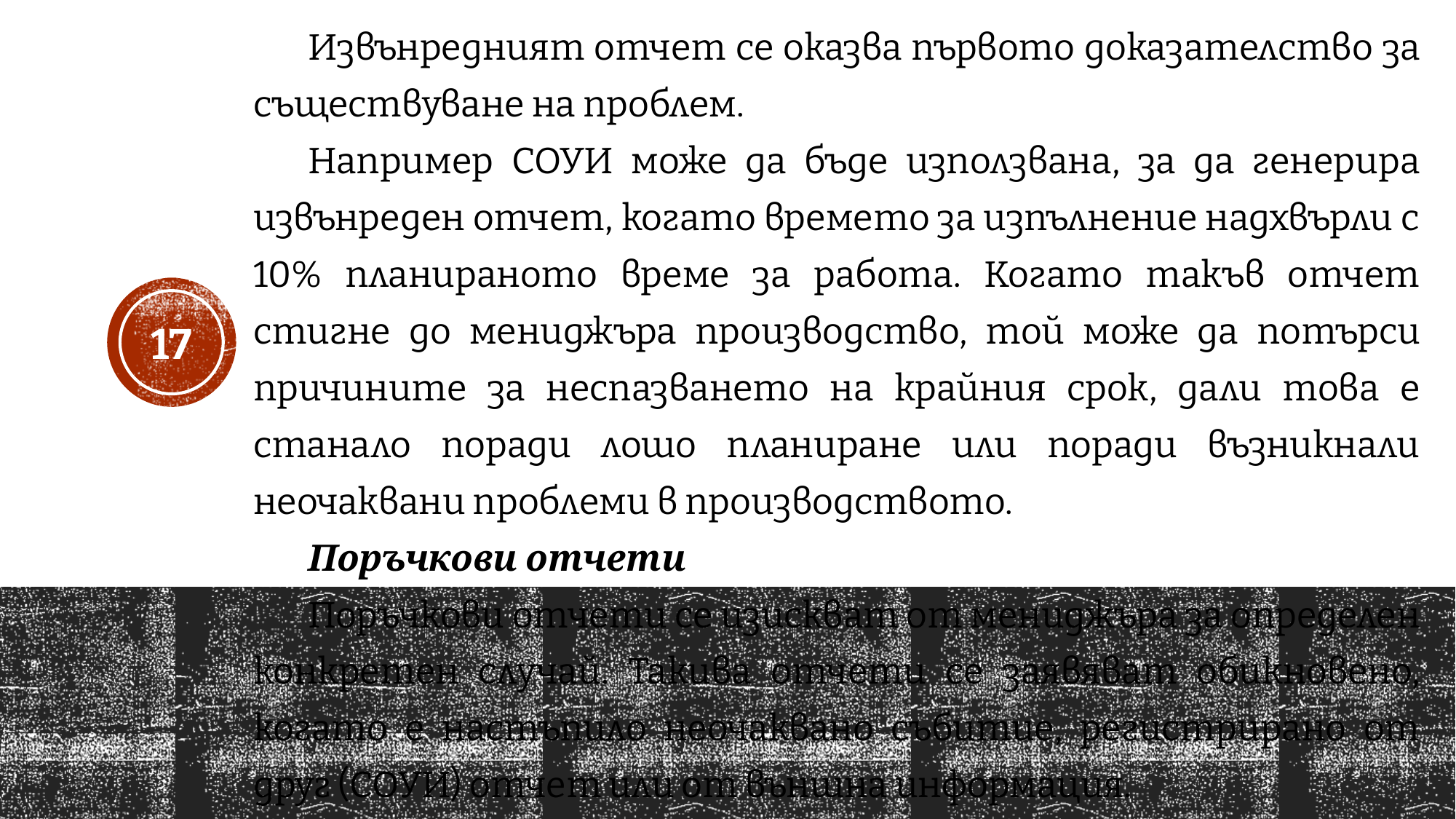

Извънредният отчет се оказва първото доказателство за съществуване на проблем.
Например СОУИ може да бъде използвана, за да генерира извънреден отчет, когато времето за изпълнение надхвърли с 10% планираното време за работа. Когато такъв отчет стигне до мениджъра производство, той може да потърси причините за неспазването на крайния срок, дали това е станало поради лошо планиране или поради възникнали неочаквани проблеми в производството.
Поръчкови отчети
Поръчкови отчети се изискват от мениджъра за определен конкретен случай. Такива отчети се заявяват обикновено, когато е настъпило неочаквано събитие, регистрирано от друг (СОУИ) отчет или от външна информация.
17